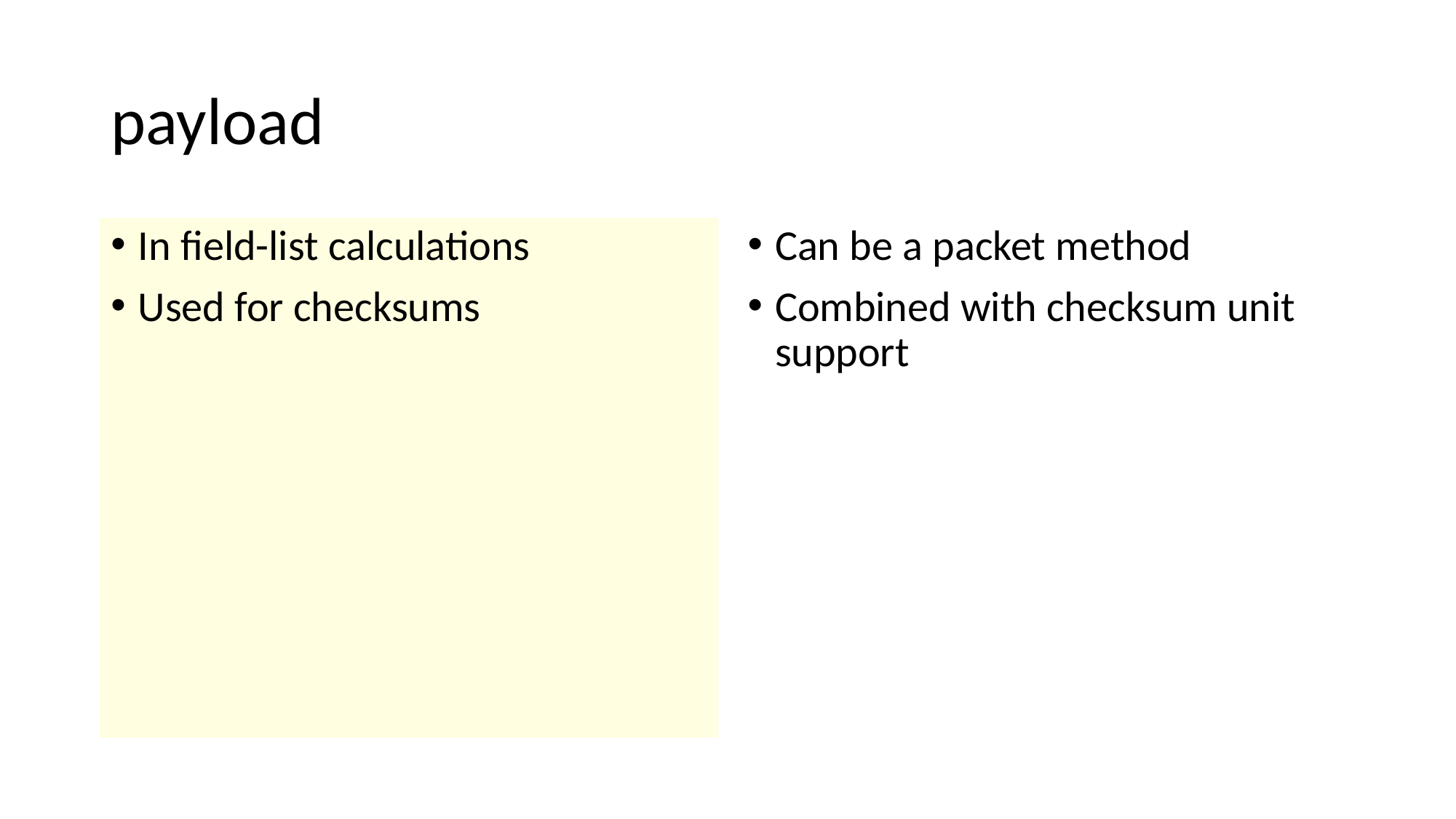

# payload
In field-list calculations
Used for checksums
Can be a packet method
Combined with checksum unit support